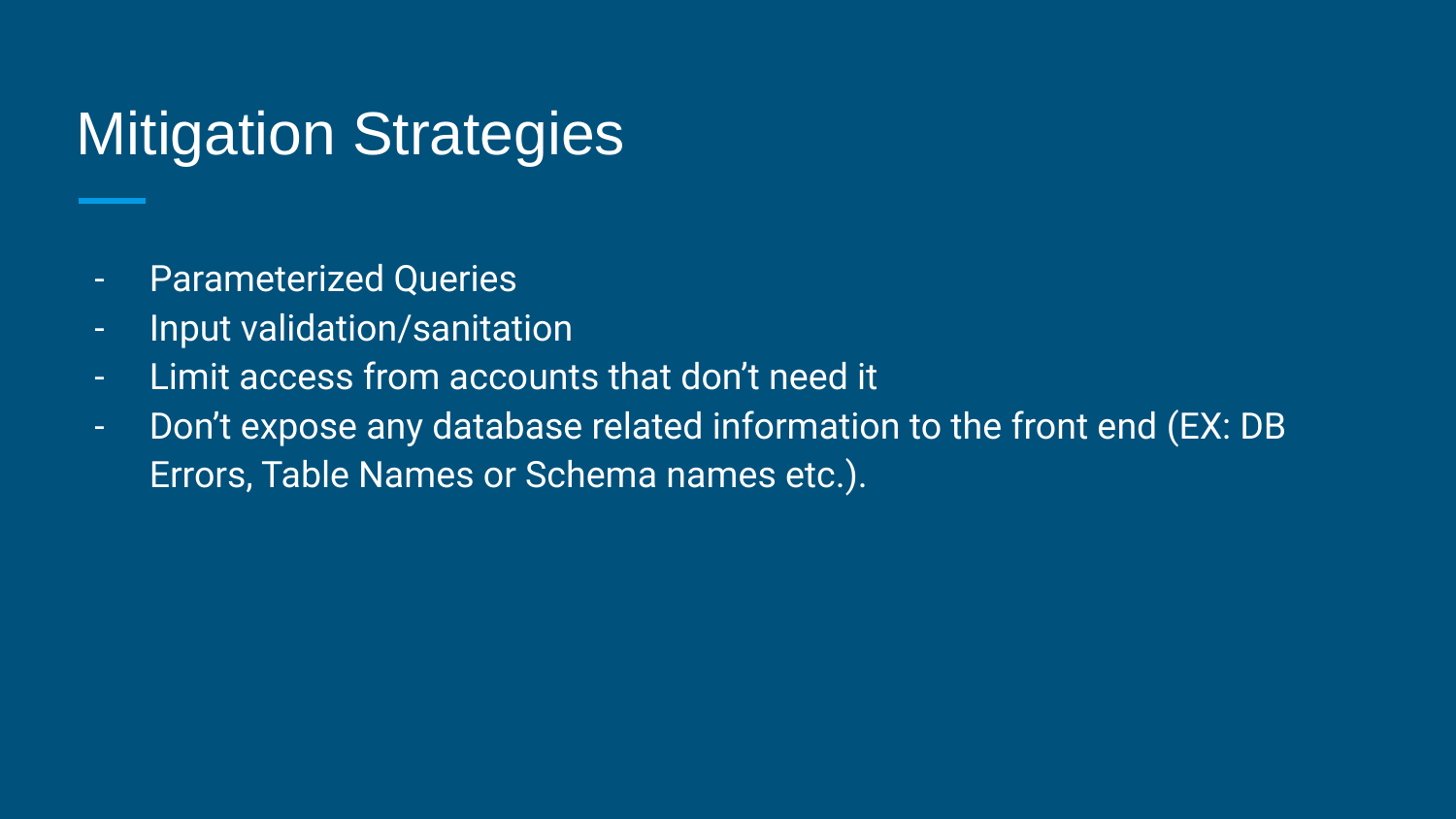

# Mitigation Strategies
Parameterized Queries
Input validation/sanitation
Limit access from accounts that don’t need it
Don’t expose any database related information to the front end (EX: DB Errors, Table Names or Schema names etc.).